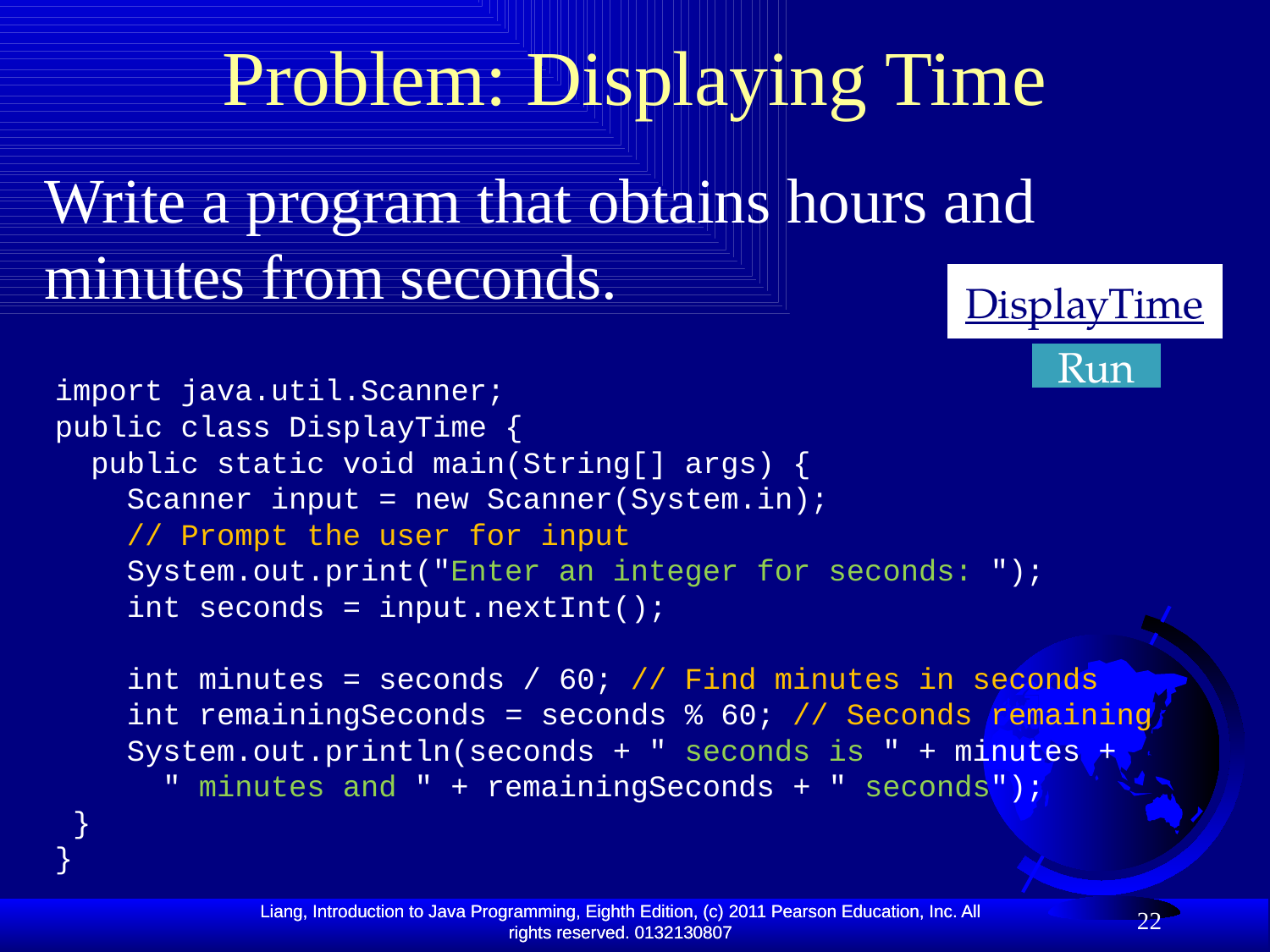

# Problem: Displaying Time
Write a program that obtains hours and minutes from seconds.
DisplayTime
Run
import java.util.Scanner;
public class DisplayTime {
  public static void main(String[] args) {
    Scanner input = new Scanner(System.in);
    // Prompt the user for input
    System.out.print("Enter an integer for seconds: ");
    int seconds = input.nextInt();
    int minutes = seconds / 60; // Find minutes in seconds
    int remainingSeconds = seconds % 60; // Seconds remaining
    System.out.println(seconds + " seconds is " + minutes +
      " minutes and " + remainingSeconds + " seconds");
 }
}

22